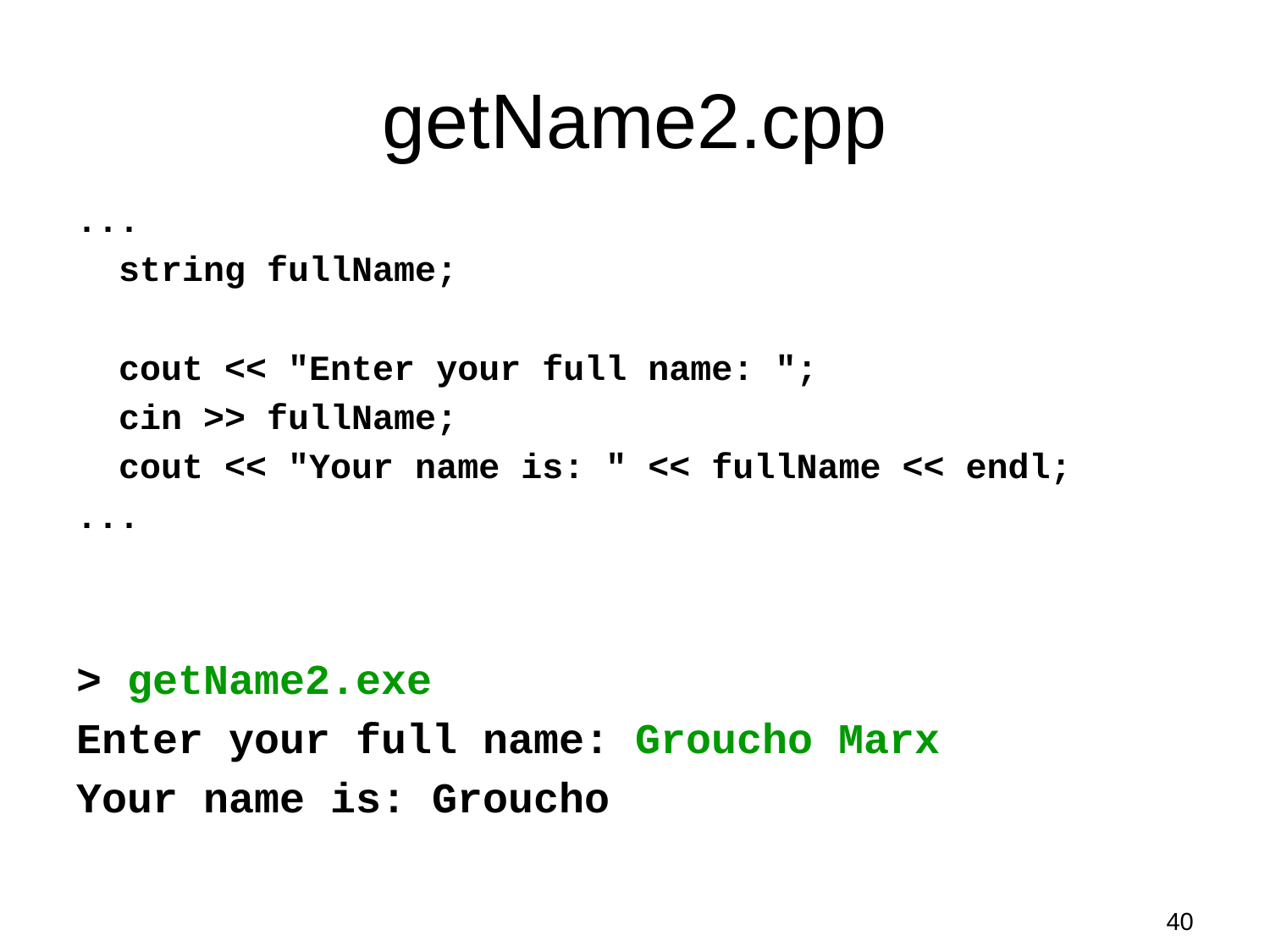

# getName2.cpp
...
  string fullName;

  cout << "Enter your full name: ";
  cin >> fullName;
  cout << "Your name is: " << fullName << endl;
...

> getName2.exe
Enter your full name: Groucho Marx
Your name is: Groucho
40